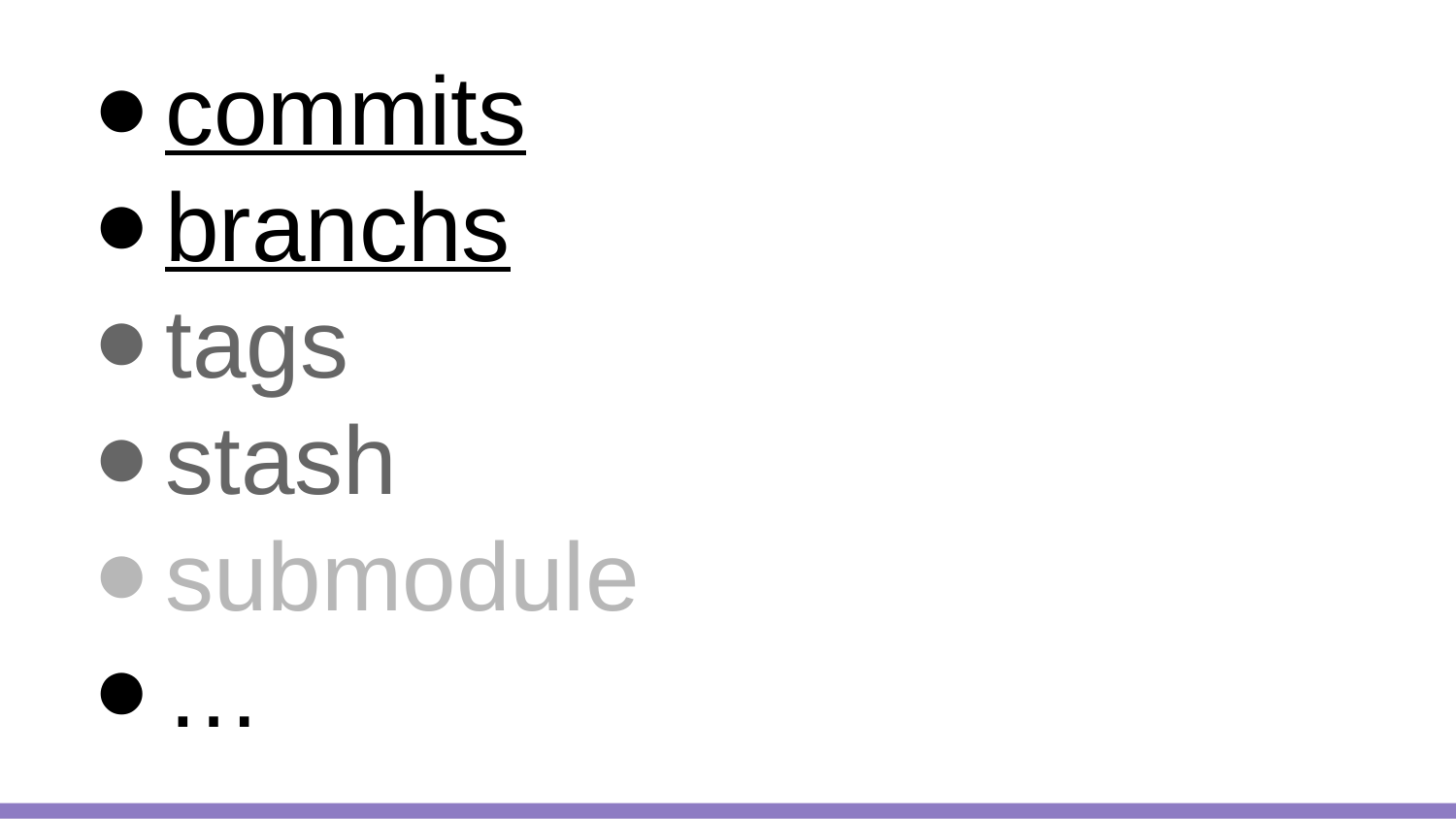

# commits
branchs
tags
stash
submodule
…